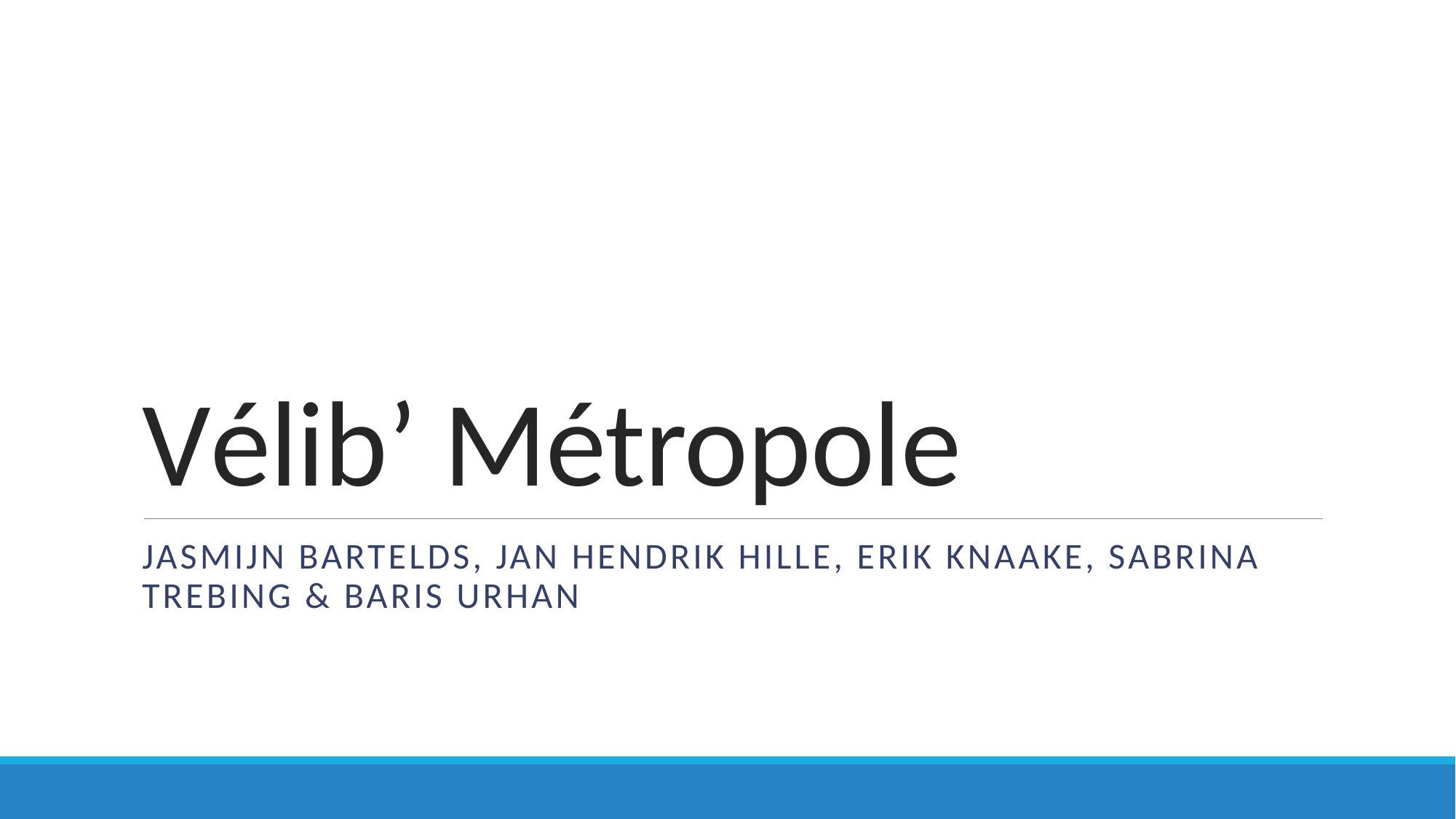

# Vélib’ Métropole
Jasmijn Bartelds, Jan hendrik hille, Erik Knaake, Sabrina trebing & Baris Urhan